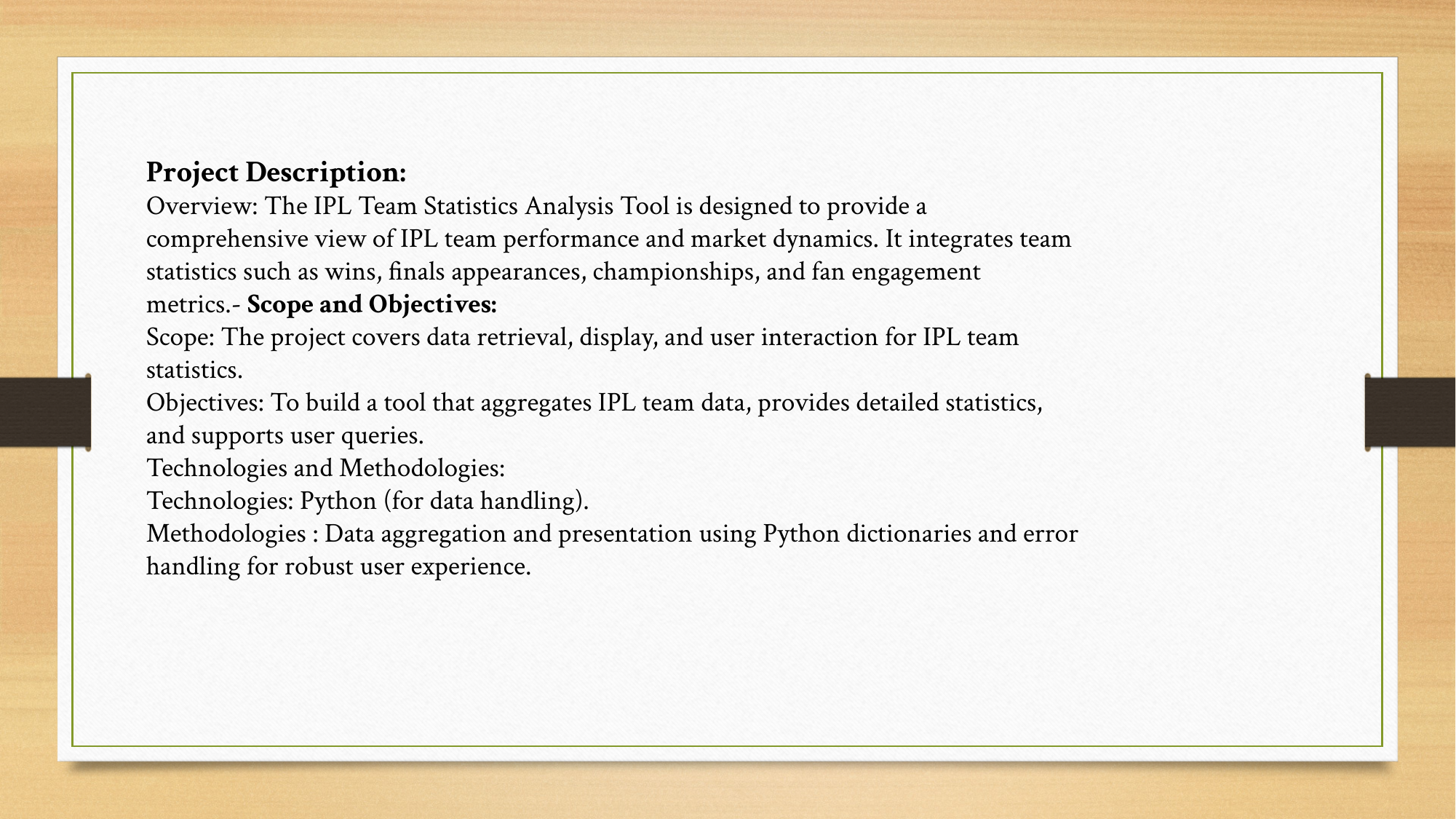

Project Description:
Overview: The IPL Team Statistics Analysis Tool is designed to provide a comprehensive view of IPL team performance and market dynamics. It integrates team statistics such as wins, finals appearances, championships, and fan engagement metrics.- Scope and Objectives:
Scope: The project covers data retrieval, display, and user interaction for IPL team statistics.
Objectives: To build a tool that aggregates IPL team data, provides detailed statistics, and supports user queries.
Technologies and Methodologies:
Technologies: Python (for data handling).
Methodologies : Data aggregation and presentation using Python dictionaries and error handling for robust user experience.